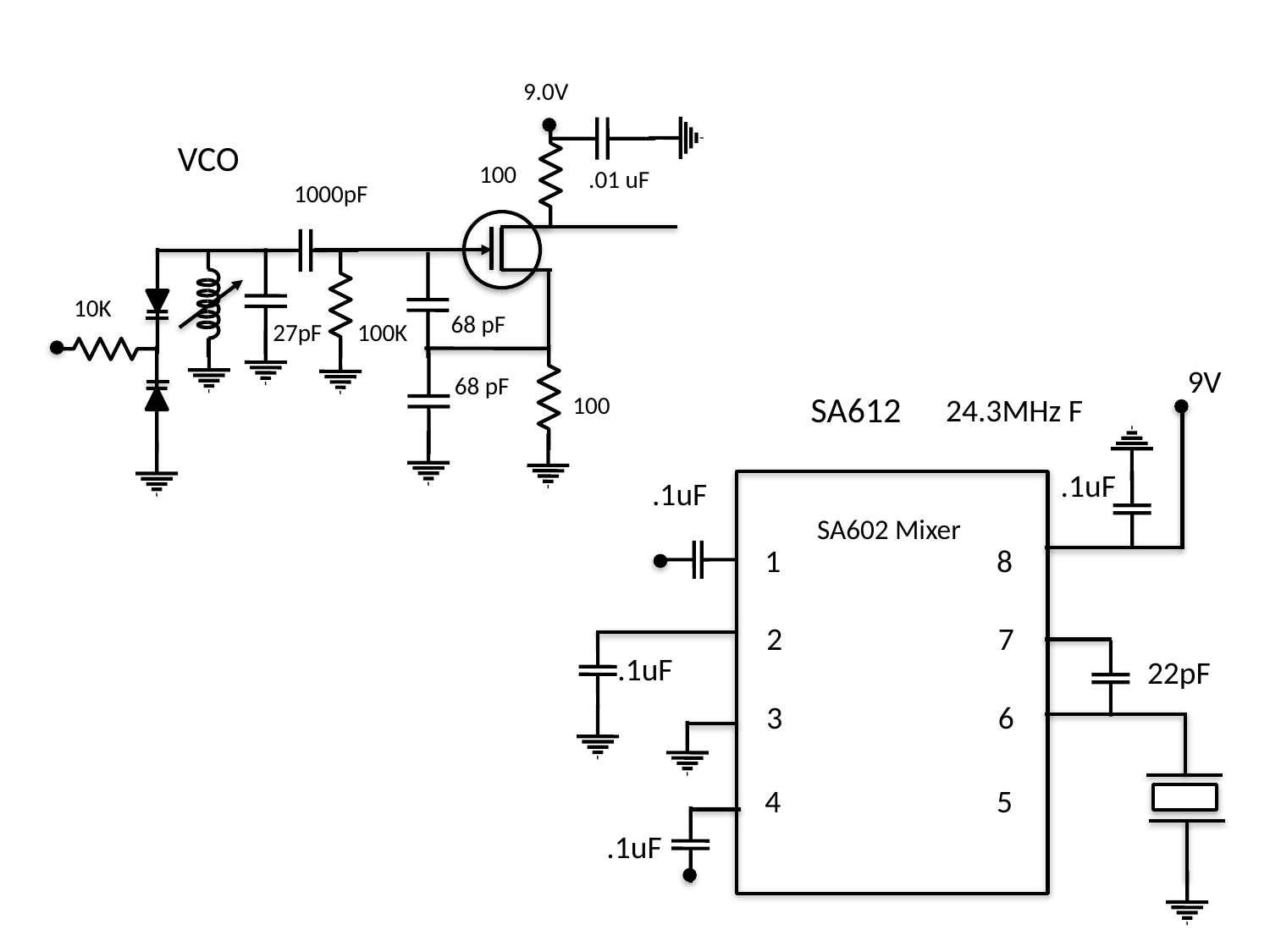

9.0V

VCO
100
.01 uF
1000pF

10K

68 pF
27pF
100K

68 pF
100

9V
24.3MHz F
SA612

.1uF
.1uF

SA602 Mixer

1
8

2
7

.1uF
22pF
3
6

4
5

.1uF